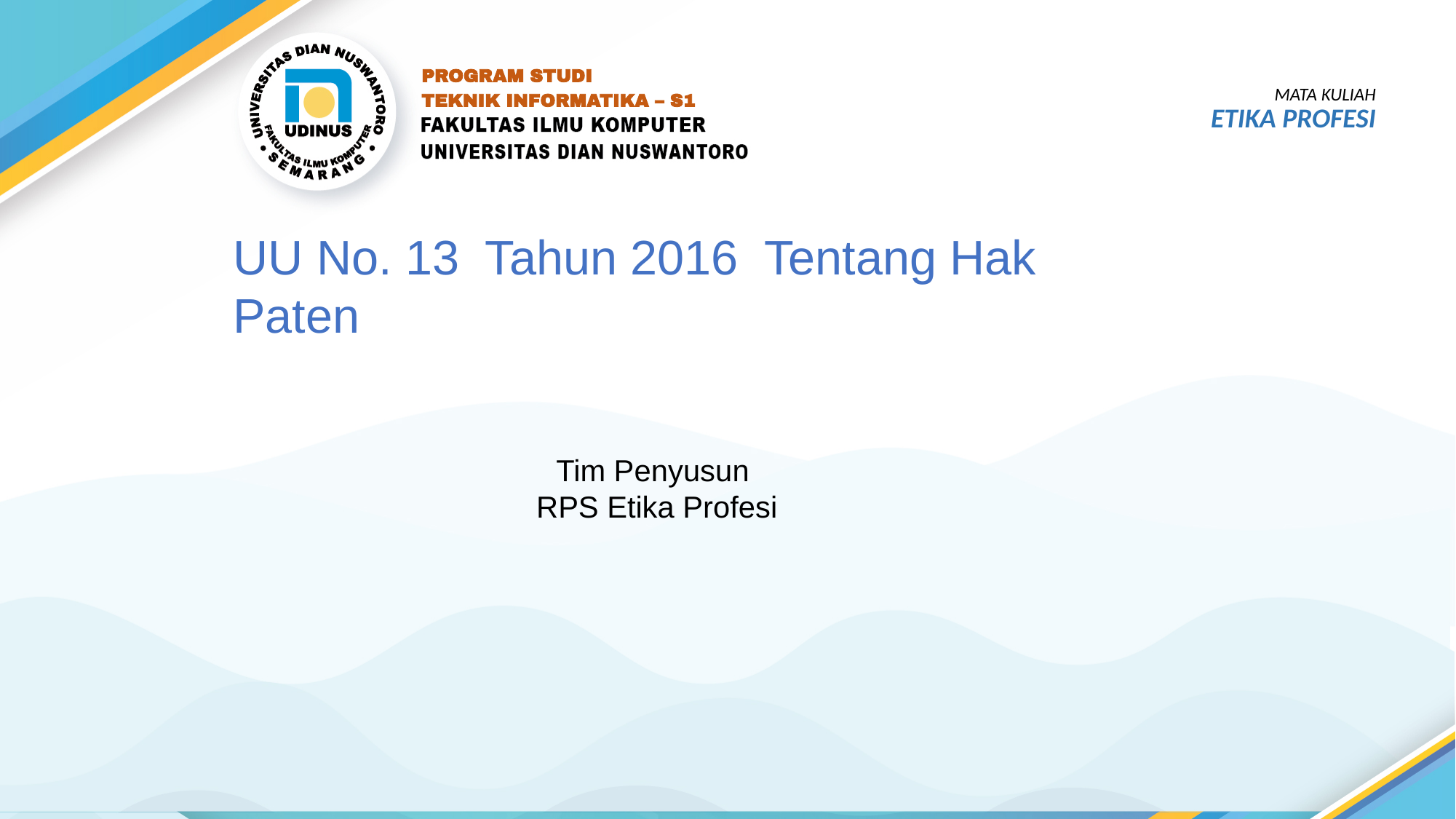

PROGRAM STUDI
TEKNIK INFORMATIKA – S1
MATA KULIAH
ETIKA PROFESI
# UU No. 13  Tahun 2016  Tentang Hak Paten
Tim Penyusun
RPS Etika Profesi